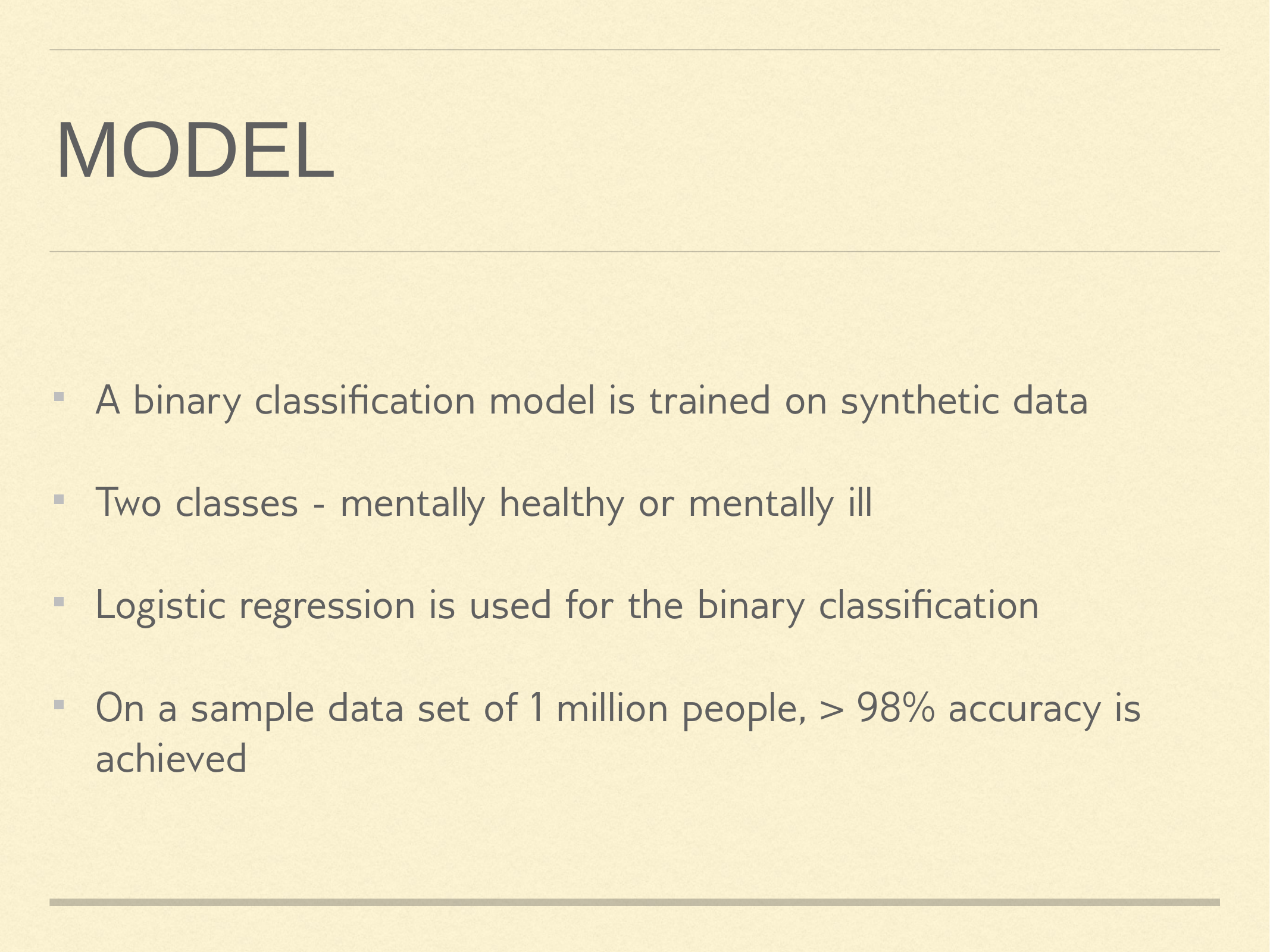

# Model
A binary classification model is trained on synthetic data
Two classes - mentally healthy or mentally ill
Logistic regression is used for the binary classification
On a sample data set of 1 million people, > 98% accuracy is achieved